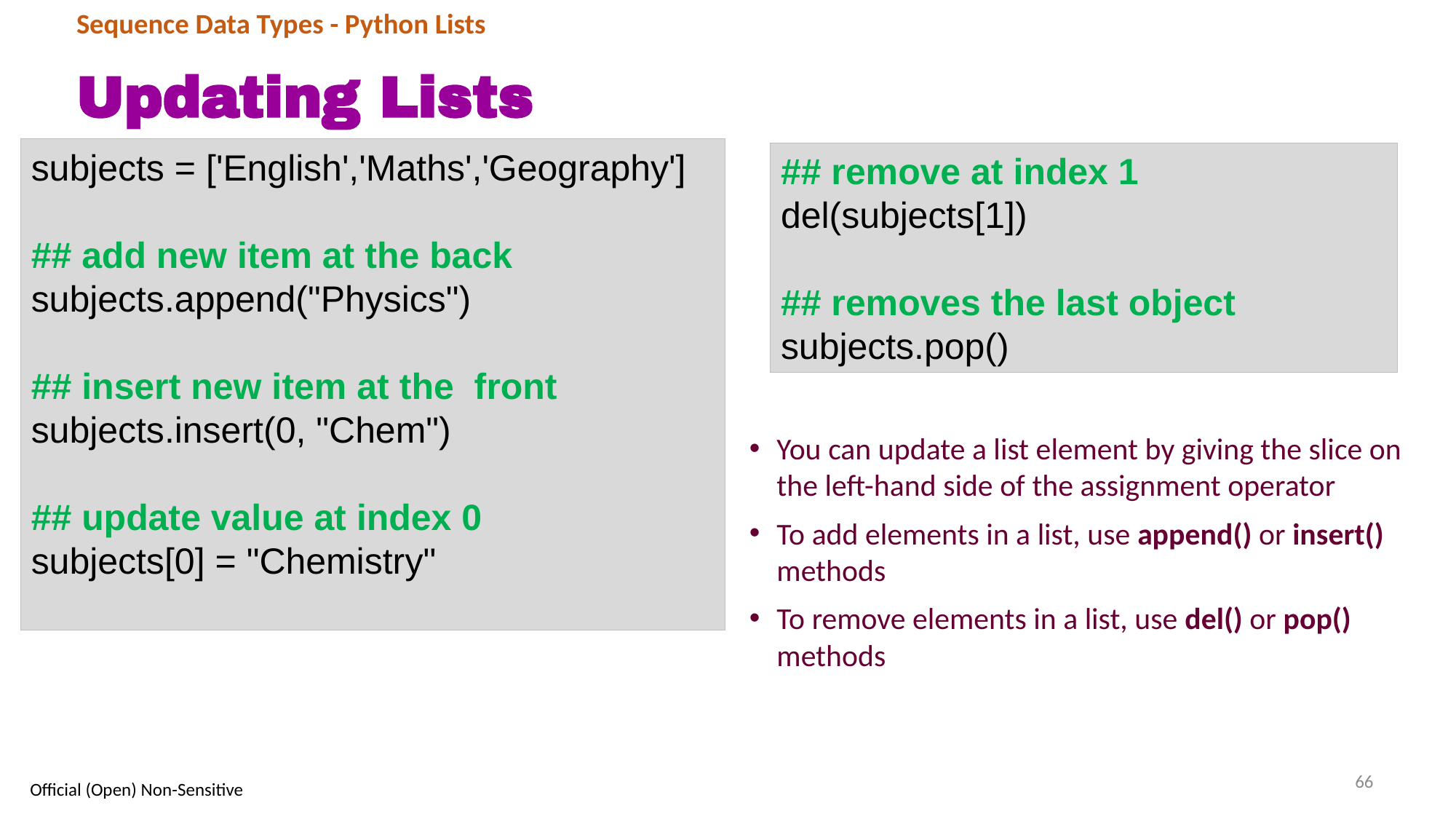

Sequence Data Types - Python Lists
# Updating Lists
subjects = ['English','Maths','Geography']

## add new item at the back
subjects.append("Physics")

## insert new item at the  front
subjects.insert(0, "Chem")

## update value at index 0
subjects[0] = "Chemistry"

## remove at index 1
del(subjects[1])

## removes the last object
subjects.pop()
You can update a list element by giving the slice on the left-hand side of the assignment operator
To add elements in a list, use append() or insert() methods
To remove elements in a list, use del() or pop() methods
66
Official (Open) Non-Sensitive